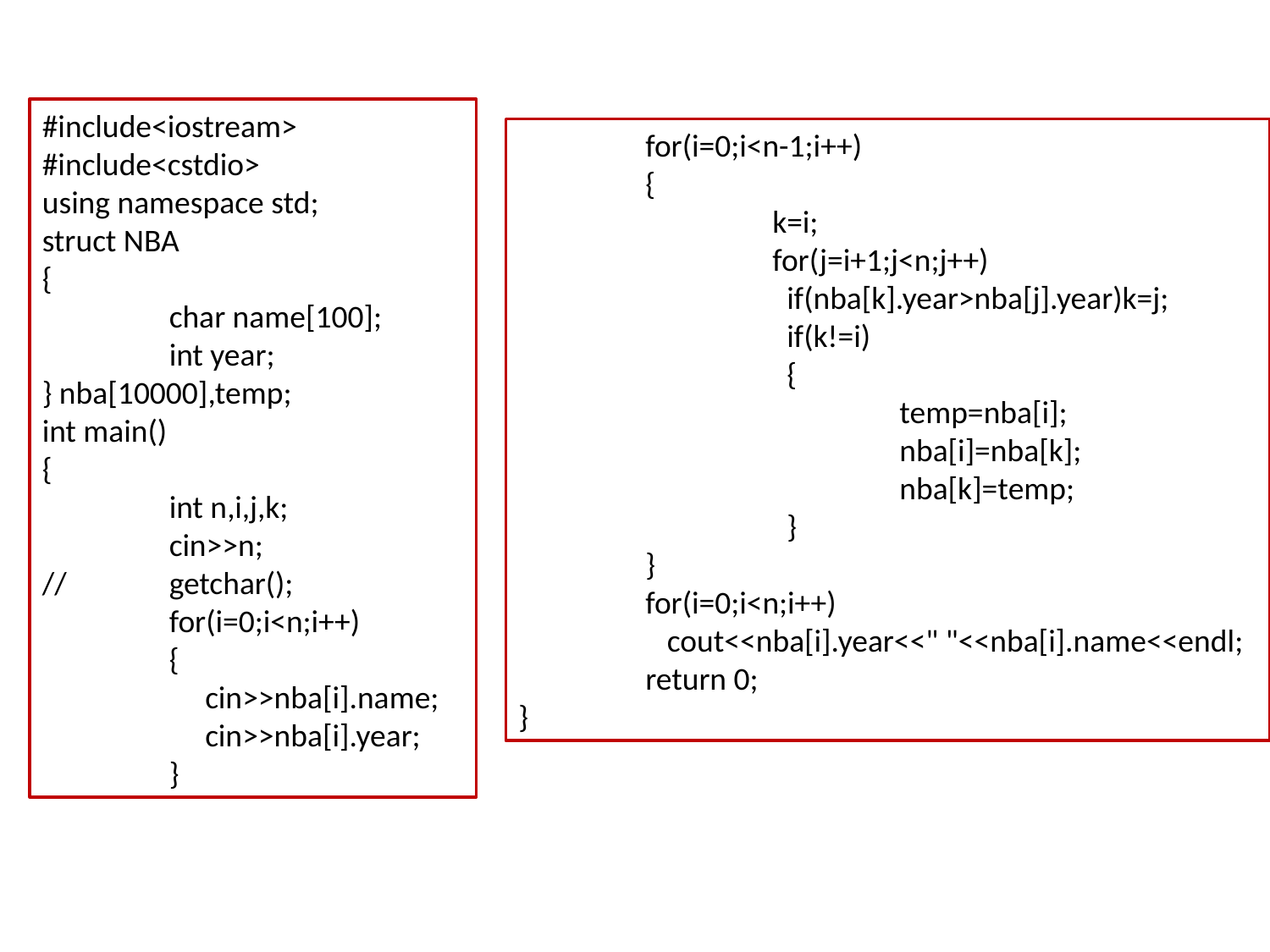

#include<iostream>
#include<cstdio>
using namespace std;
struct NBA
{
	char name[100];
	int year;
} nba[10000],temp;
int main()
{
	int n,i,j,k;
	cin>>n;
//	getchar();
	for(i=0;i<n;i++)
	{
	     cin>>nba[i].name;
	     cin>>nba[i].year;
	}
	for(i=0;i<n-1;i++)
	{
		k=i;
		for(j=i+1;j<n;j++)
		  if(nba[k].year>nba[j].year)k=j;
		  if(k!=i)
		  {
		  	temp=nba[i];
		  	nba[i]=nba[k];
		  	nba[k]=temp;
		  }
	}
	for(i=0;i<n;i++)
	   cout<<nba[i].year<<" "<<nba[i].name<<endl;
	return 0;
}